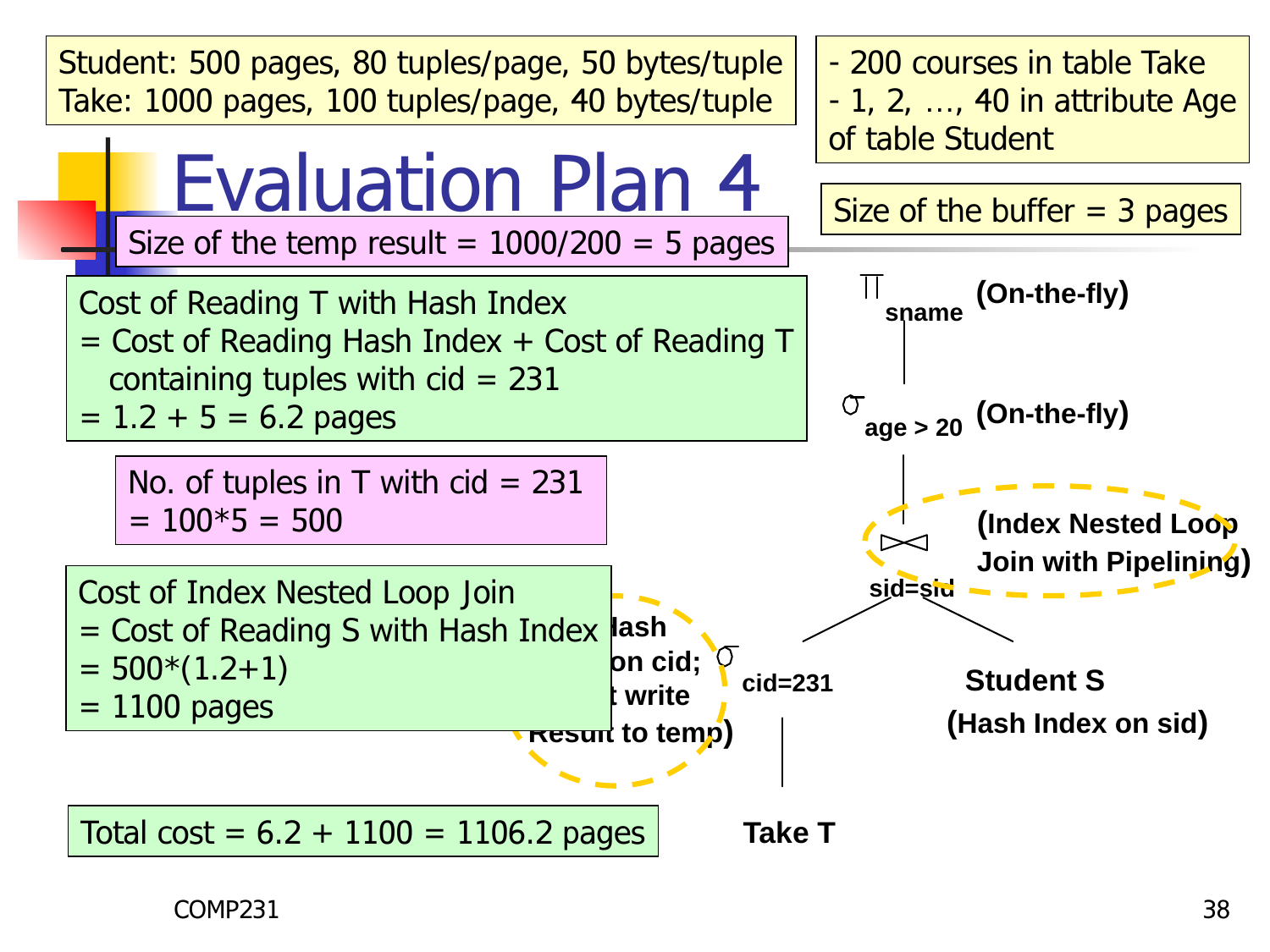

# Evaluation Plan 4
Student: 500 pages, 80 tuples/page, 50 bytes/tuple
Take: 1000 pages, 100 tuples/page, 40 bytes/tuple
- 200 courses in table Take
- 1, 2, …, 40 in attribute Age
of table Student
Size of the buffer = 3 pages
Size of the temp result = 1000/200 = 5 pages
(On-the-fly)

Cost of Reading T with Hash Index
= Cost of Reading Hash Index + Cost of Reading T
   containing tuples with cid = 231
= 1.2 + 5 = 6.2 pages

sname

(On-the-fly)

age > 20

No. of tuples in T with cid = 231
= 100*5 = 500

(Index Nested Loop
Join with Pipelining)

Cost of Index Nested Loop Join
= Cost of Reading S with Hash Index
= 500*(1.2+1)
= 1100 pages
sid=sid

(Use Hash
Index on cid;
Do not write
Result to temp)

Student S
cid=231
(Hash Index on sid)

Total cost = 6.2 + 1100 = 1106.2 pages
Take T
COMP231
38